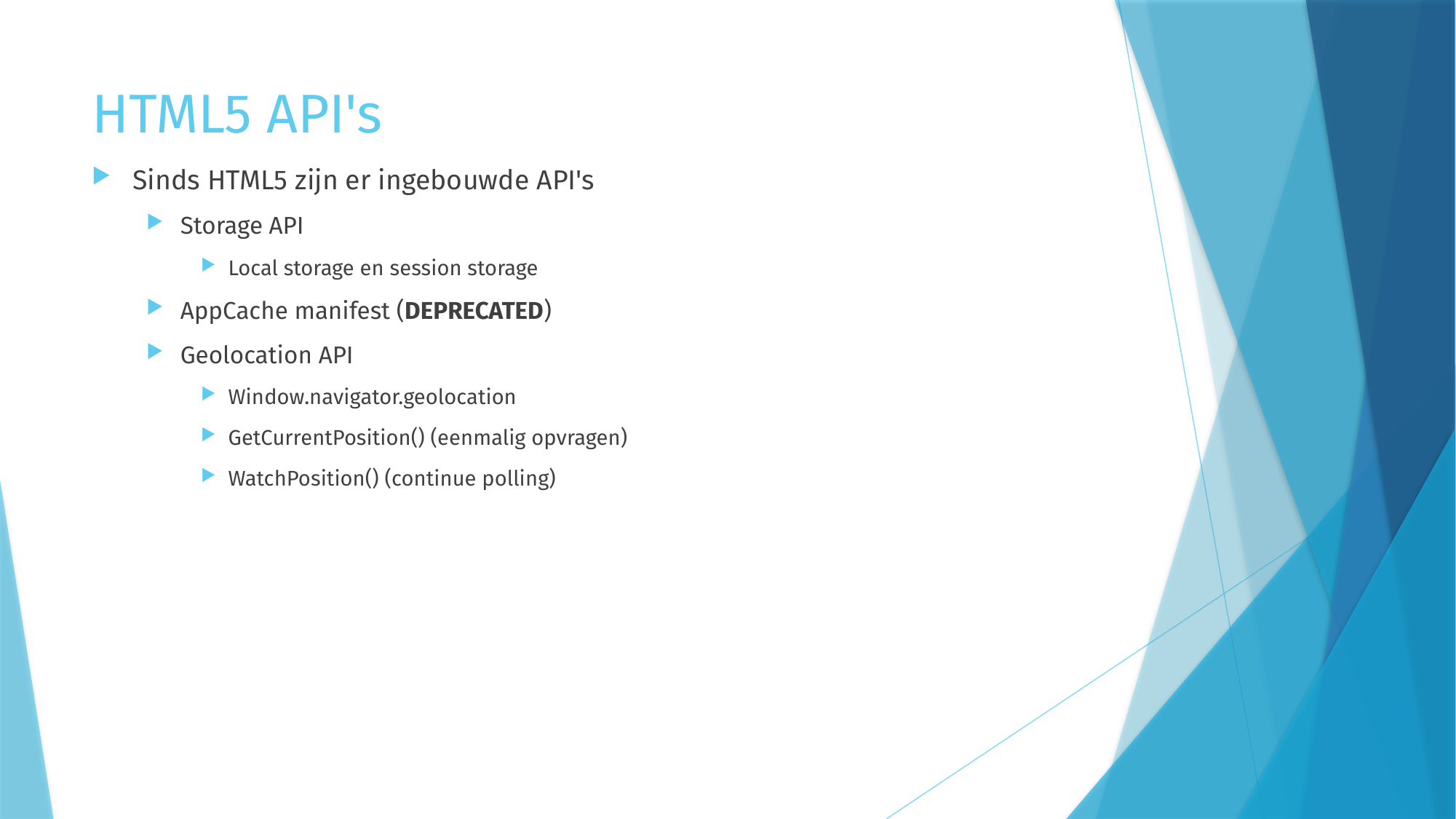

# HTML5 API's
Sinds HTML5 zijn er ingebouwde API's
Storage API
Local storage en session storage
AppCache manifest (DEPRECATED)
Geolocation API
Window.navigator.geolocation
GetCurrentPosition() (eenmalig opvragen)
WatchPosition() (continue polling)